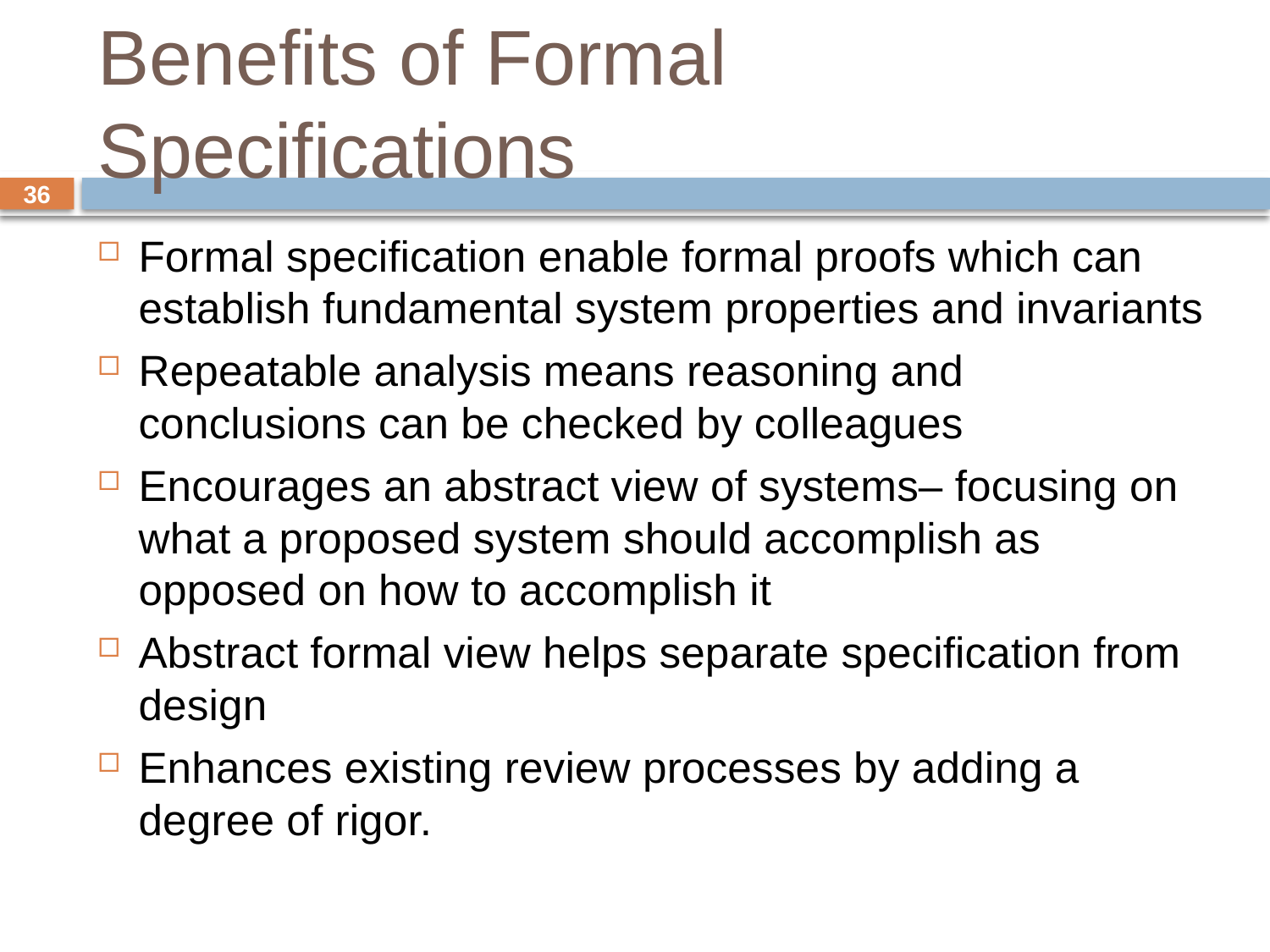

# Benefits of Formal Specifications
36
Formal specification enable formal proofs which can establish fundamental system properties and invariants
Repeatable analysis means reasoning and conclusions can be checked by colleagues
Encourages an abstract view of systems– focusing on what a proposed system should accomplish as opposed on how to accomplish it
Abstract formal view helps separate specification from design
Enhances existing review processes by adding a degree of rigor.